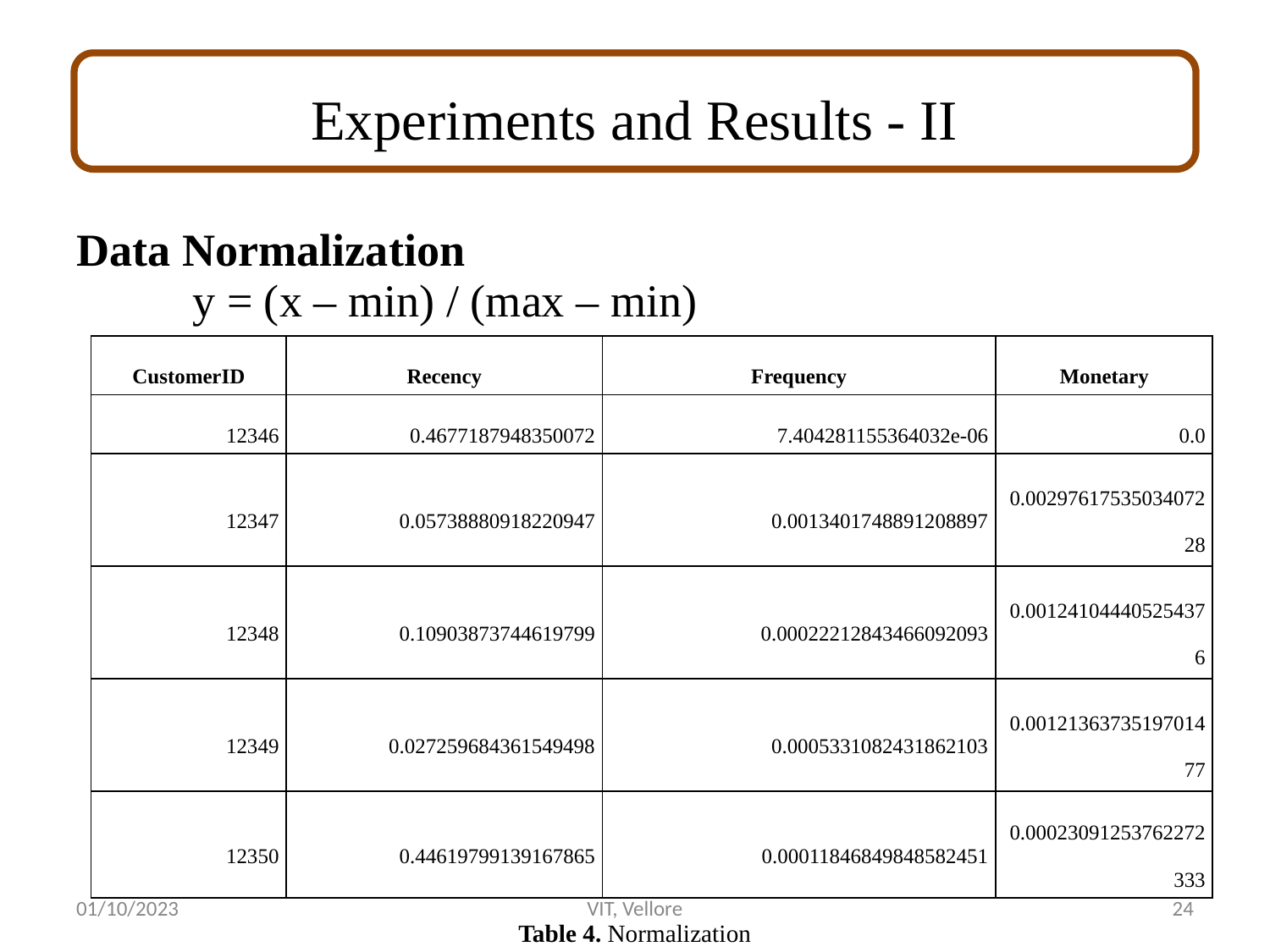

# Experiments and Results - II

Data Normalization
y = (x – min) / (max – min)

| CustomerID | Recency | Frequency | Monetary |
| --- | --- | --- | --- |
| 12346 | 0.4677187948350072 | 7.404281155364032e-06 | 0.0 |
| 12347 | 0.05738880918220947 | 0.0013401748891208897 | 0.0029761753503407228 |
| 12348 | 0.10903873744619799 | 0.00022212843466092093 | 0.001241044405254376 |
| 12349 | 0.027259684361549498 | 0.0005331082431862103 | 0.0012136373519701477 |
| 12350 | 0.44619799139167865 | 0.00011846849848582451 | 0.00023091253762272333 |

01/10/2023

VIT, Vellore
24
Table 4. Normalization